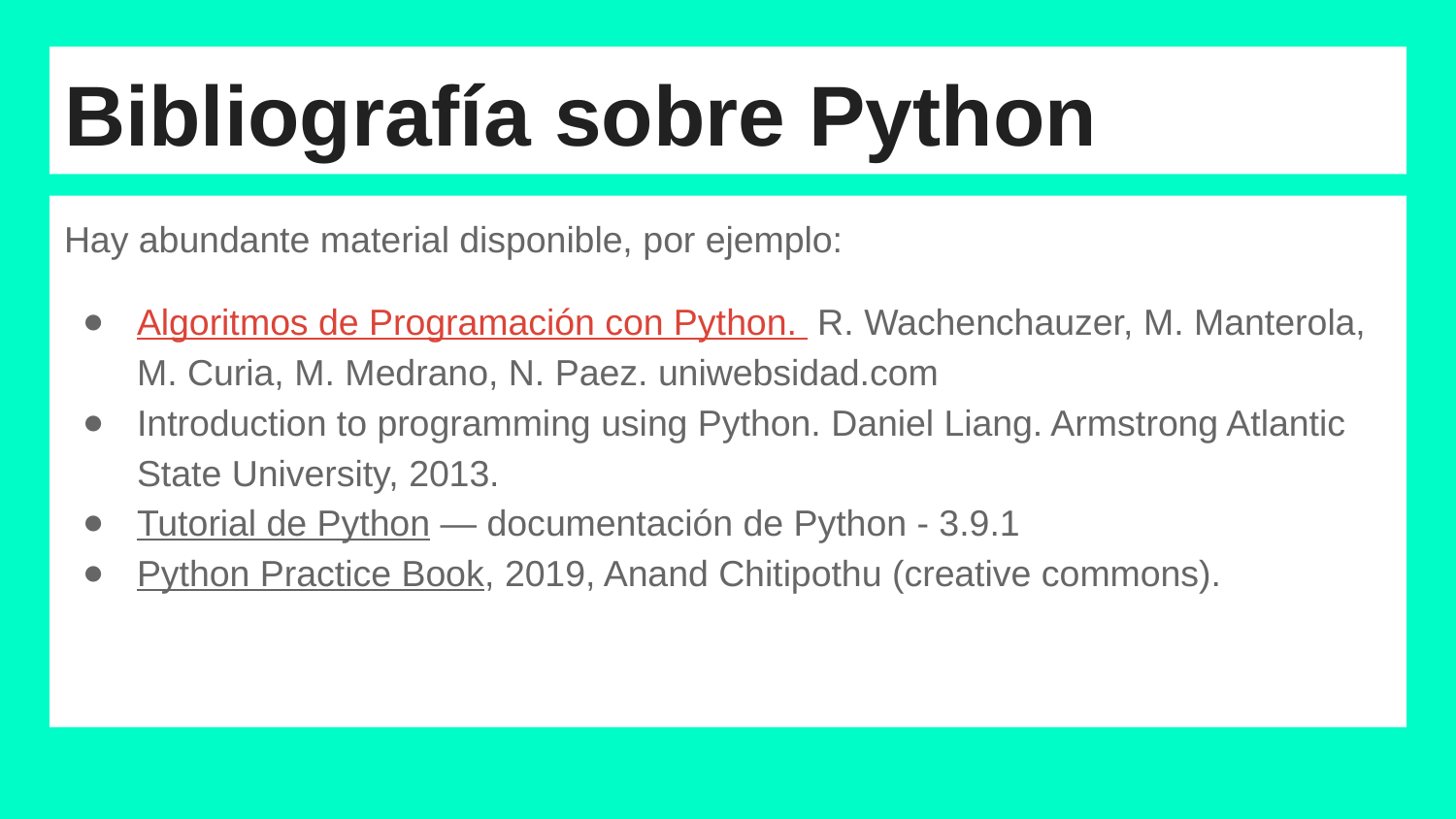

# Bibliografía sobre Python

Hay abundante material disponible, por ejemplo:
Algoritmos de Programación con Python.  R. Wachenchauzer, M. Manterola, M. Curia, M. Medrano, N. Paez. uniwebsidad.com
Introduction to programming using Python. Daniel Liang. Armstrong Atlantic State University, 2013.
Tutorial de Python — documentación de Python - 3.9.1
Python Practice Book, 2019, Anand Chitipothu (creative commons).